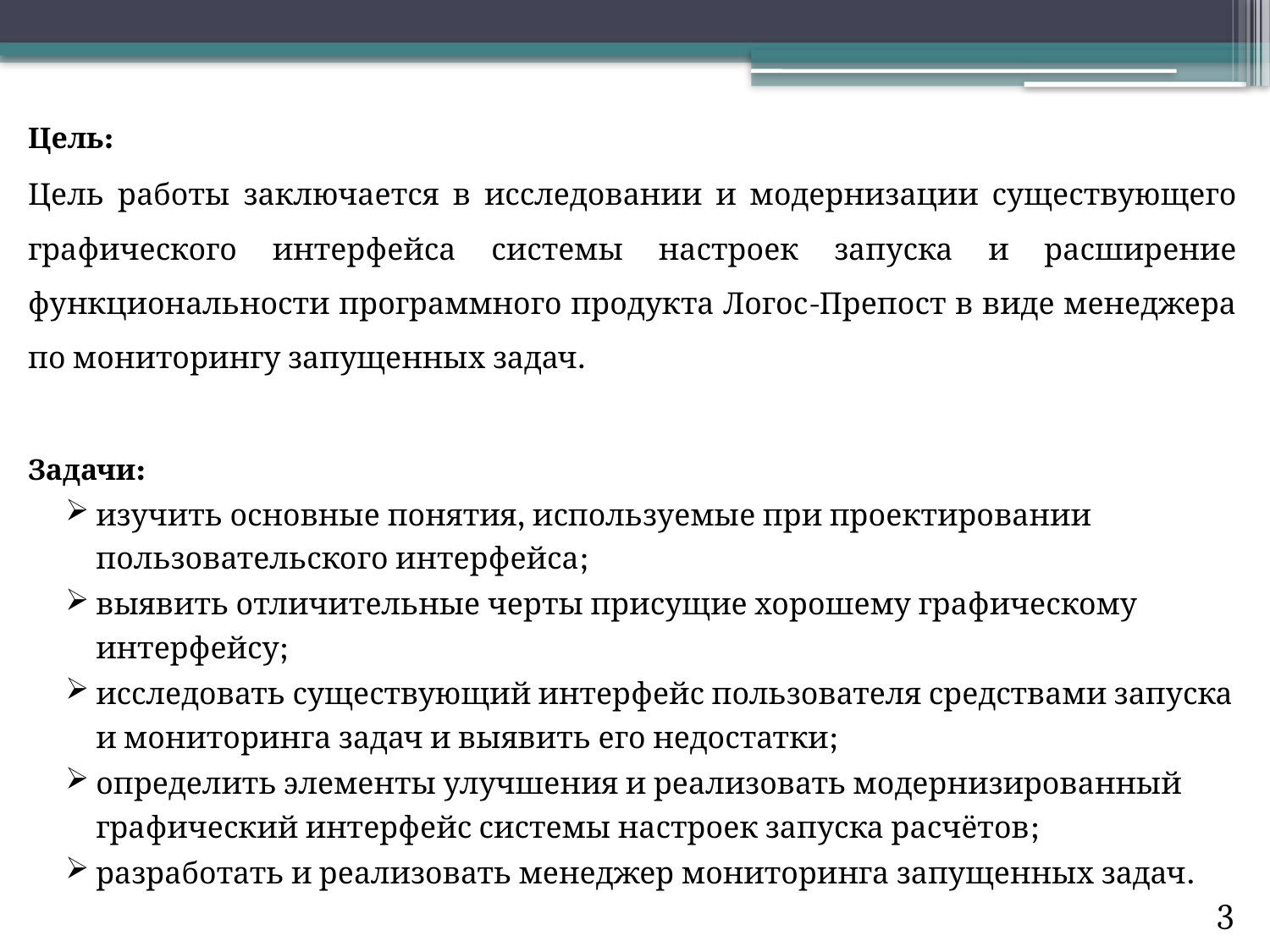

Цель:
	Цель работы заключается в исследовании и модернизации существующего графического интерфейса системы настроек запуска и расширение функциональности программного продукта Логос-Препост в виде менеджера по мониторингу запущенных задач.

Задачи:
изучить основные понятия, используемые при проектировании пользовательского интерфейса;
выявить отличительные черты присущие хорошему графическому интерфейсу;
исследовать существующий интерфейс пользователя средствами запуска и мониторинга задач и выявить его недостатки;
определить элементы улучшения и реализовать модернизированный графический интерфейс системы настроек запуска расчётов;
разработать и реализовать менеджер мониторинга запущенных задач.
3